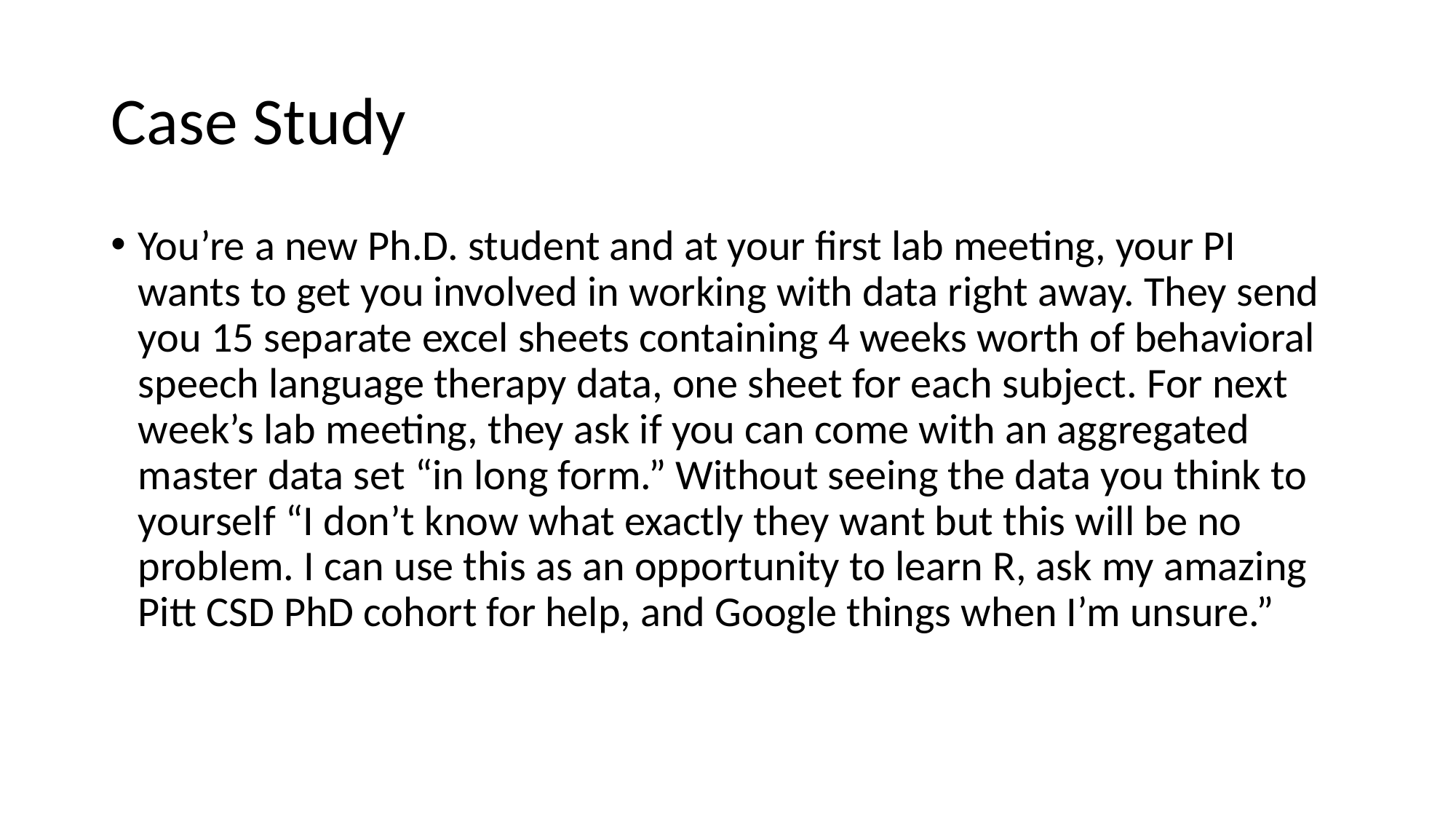

# Case Study
You’re a new Ph.D. student and at your first lab meeting, your PI wants to get you involved in working with data right away. They send you 15 separate excel sheets containing 4 weeks worth of behavioral speech language therapy data, one sheet for each subject. For next week’s lab meeting, they ask if you can come with an aggregated master data set “in long form.” Without seeing the data you think to yourself “I don’t know what exactly they want but this will be no problem. I can use this as an opportunity to learn R, ask my amazing Pitt CSD PhD cohort for help, and Google things when I’m unsure.”